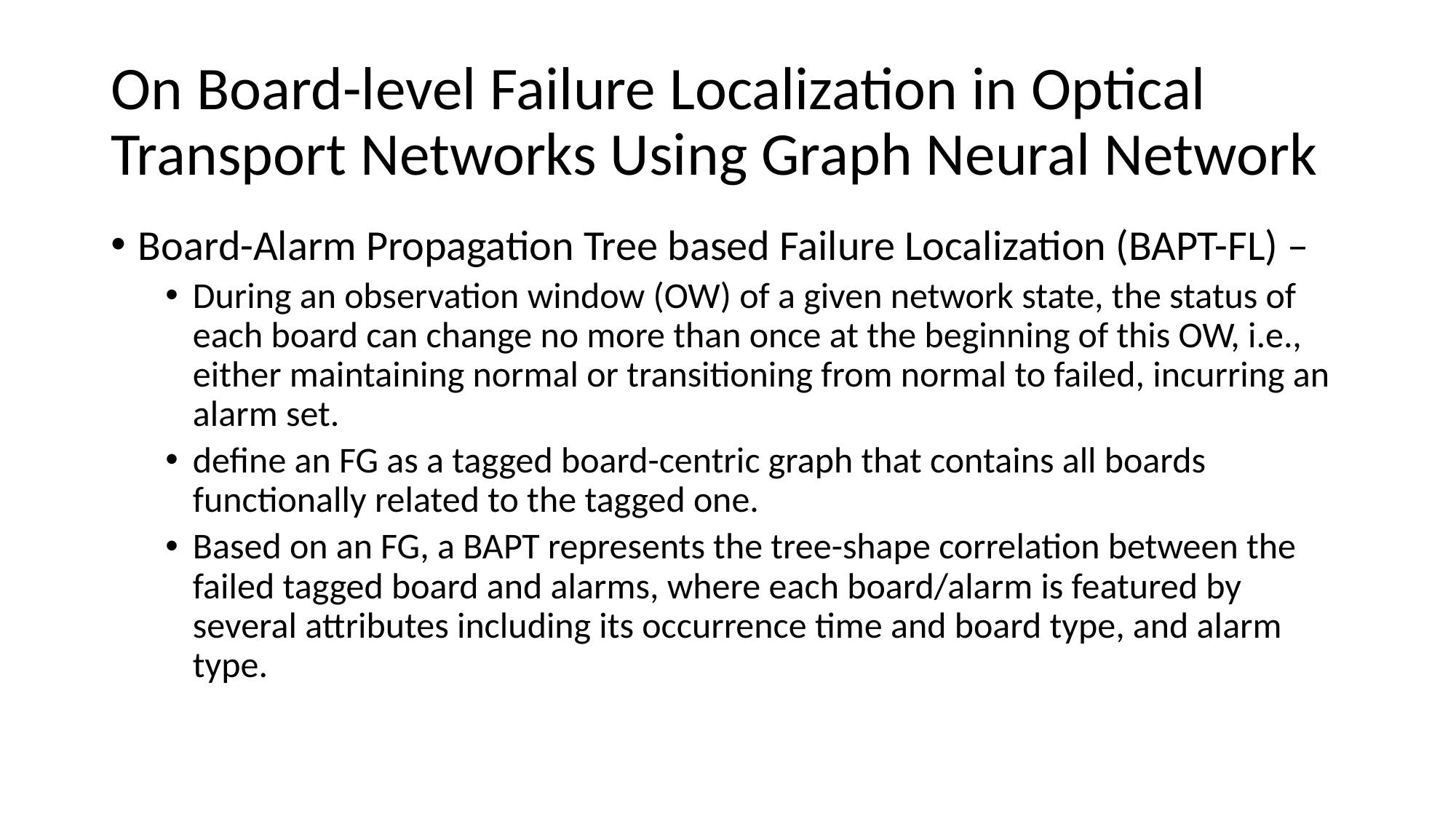

# On Board-level Failure Localization in Optical Transport Networks Using Graph Neural Network
Board-Alarm Propagation Tree based Failure Localization (BAPT-FL) –
During an observation window (OW) of a given network state, the status of each board can change no more than once at the beginning of this OW, i.e., either maintaining normal or transitioning from normal to failed, incurring an alarm set.
define an FG as a tagged board-centric graph that contains all boards functionally related to the tagged one.
Based on an FG, a BAPT represents the tree-shape correlation between the failed tagged board and alarms, where each board/alarm is featured by several attributes including its occurrence time and board type, and alarm type.